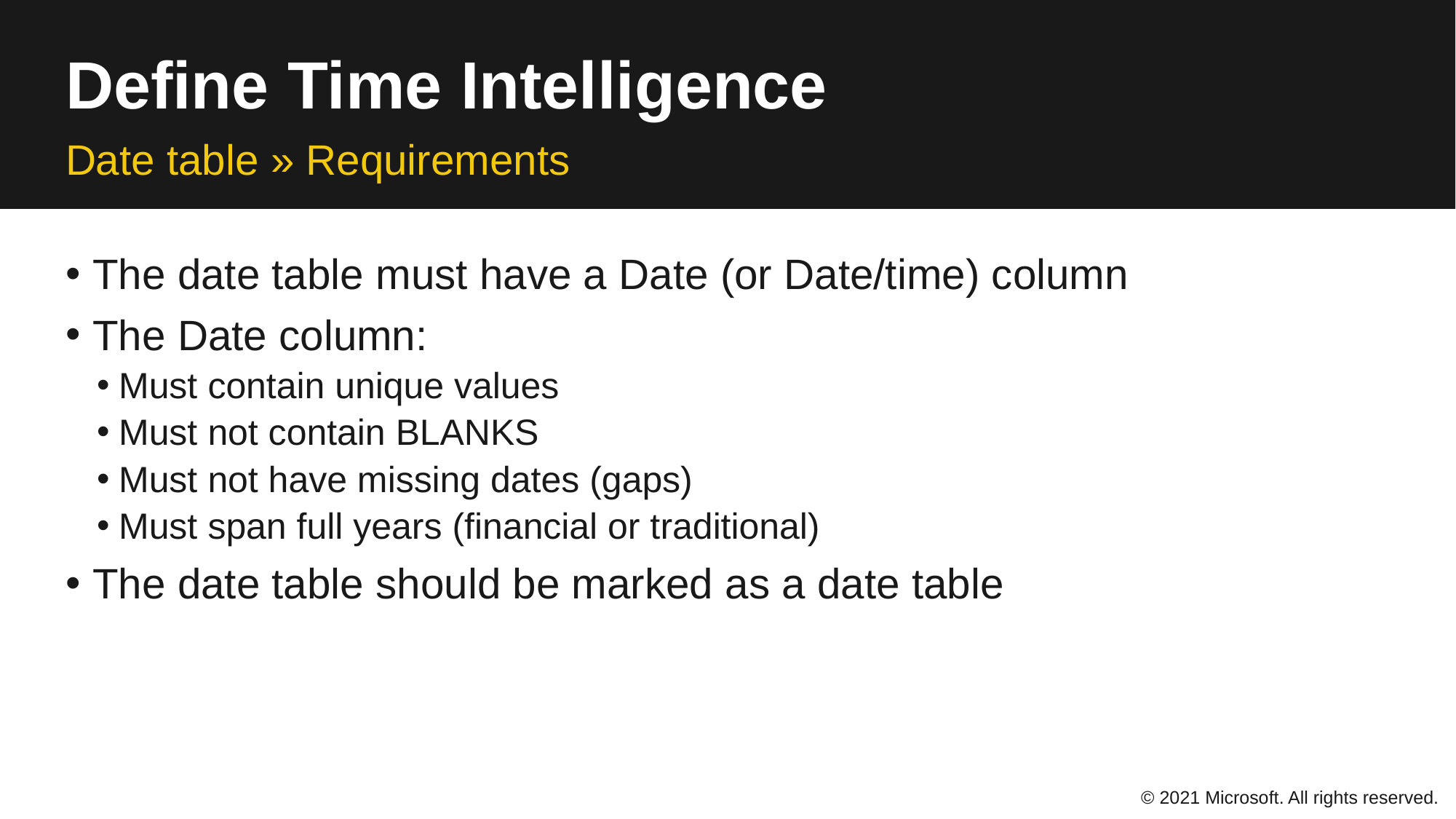

# Define Time Intelligence
Date table » Requirements
The date table must have a Date (or Date/time) column
The Date column:
Must contain unique values
Must not contain BLANKS
Must not have missing dates (gaps)
Must span full years (financial or traditional)
The date table should be marked as a date table

© 2021 Microsoft. All rights reserved.